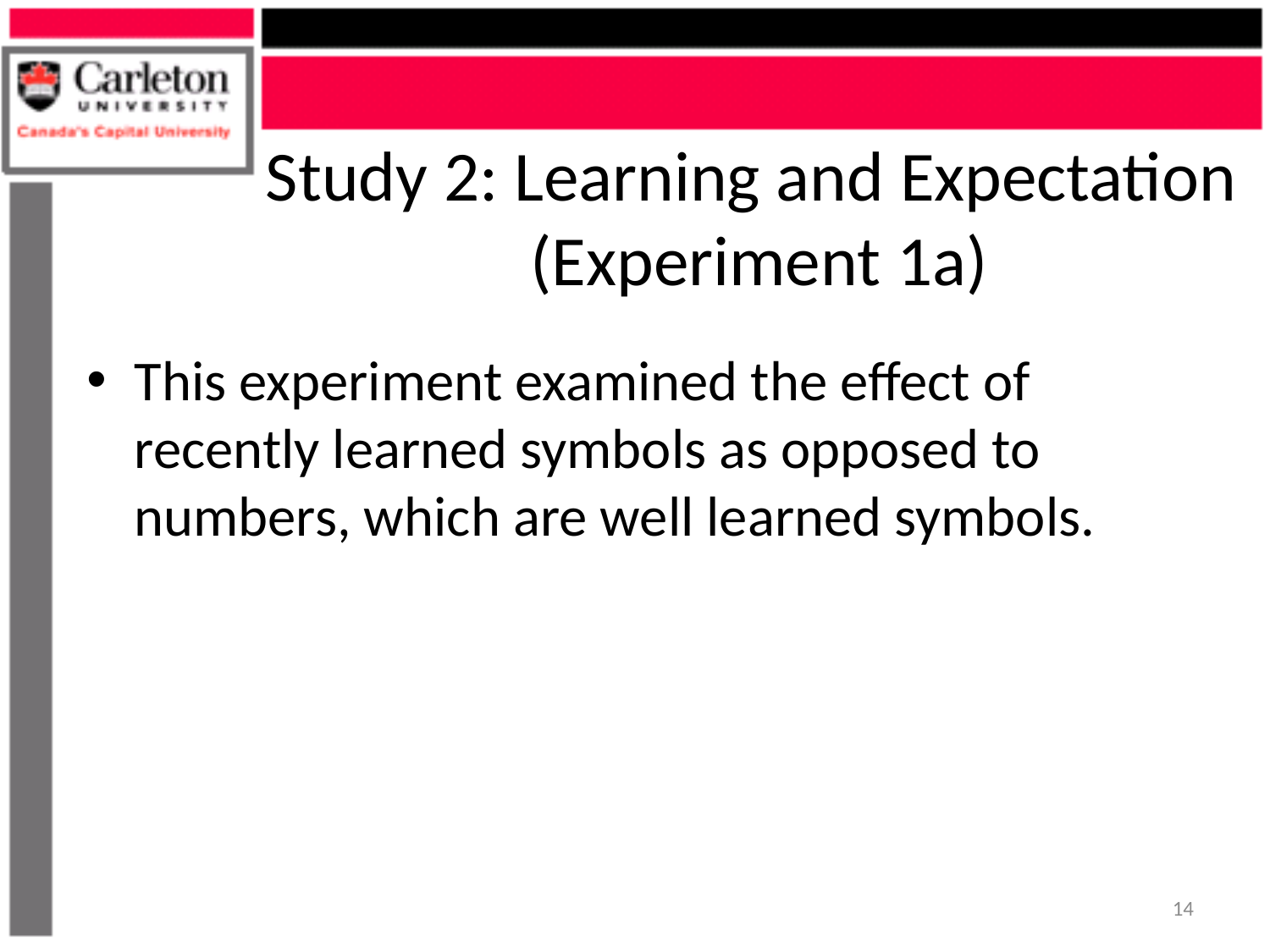

# Study 2: Learning and Expectation (Experiment 1a)
This experiment examined the effect of recently learned symbols as opposed to numbers, which are well learned symbols.
14